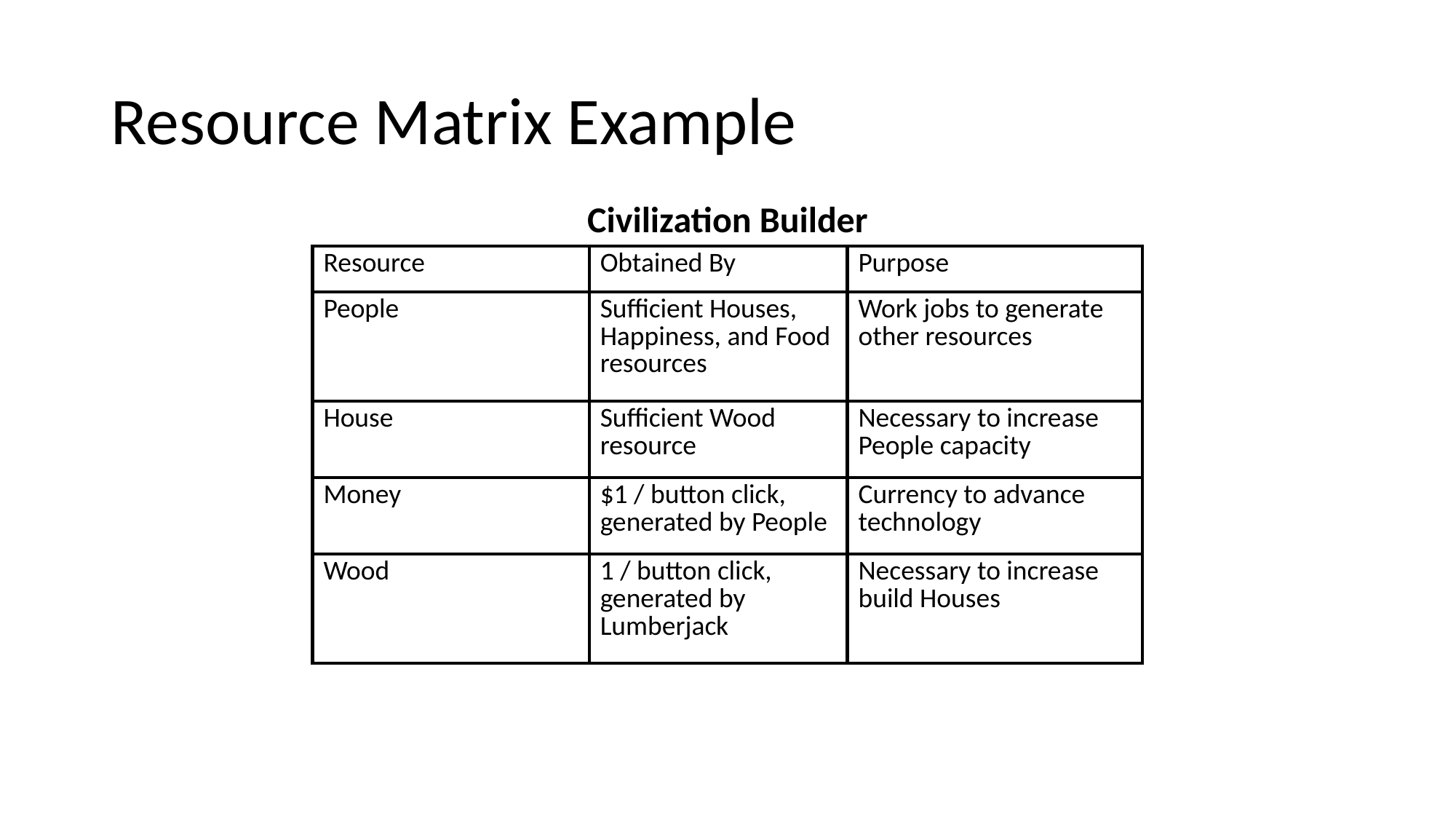

# Resource Matrix Example
Civilization Builder
| Resource | Obtained By | Purpose |
| --- | --- | --- |
| People | Sufficient Houses, Happiness, and Food resources | Work jobs to generate other resources |
| House | Sufficient Wood resource | Necessary to increase People capacity |
| Money | $1 / button click, generated by People | Currency to advance technology |
| Wood | 1 / button click, generated by Lumberjack | Necessary to increase build Houses |